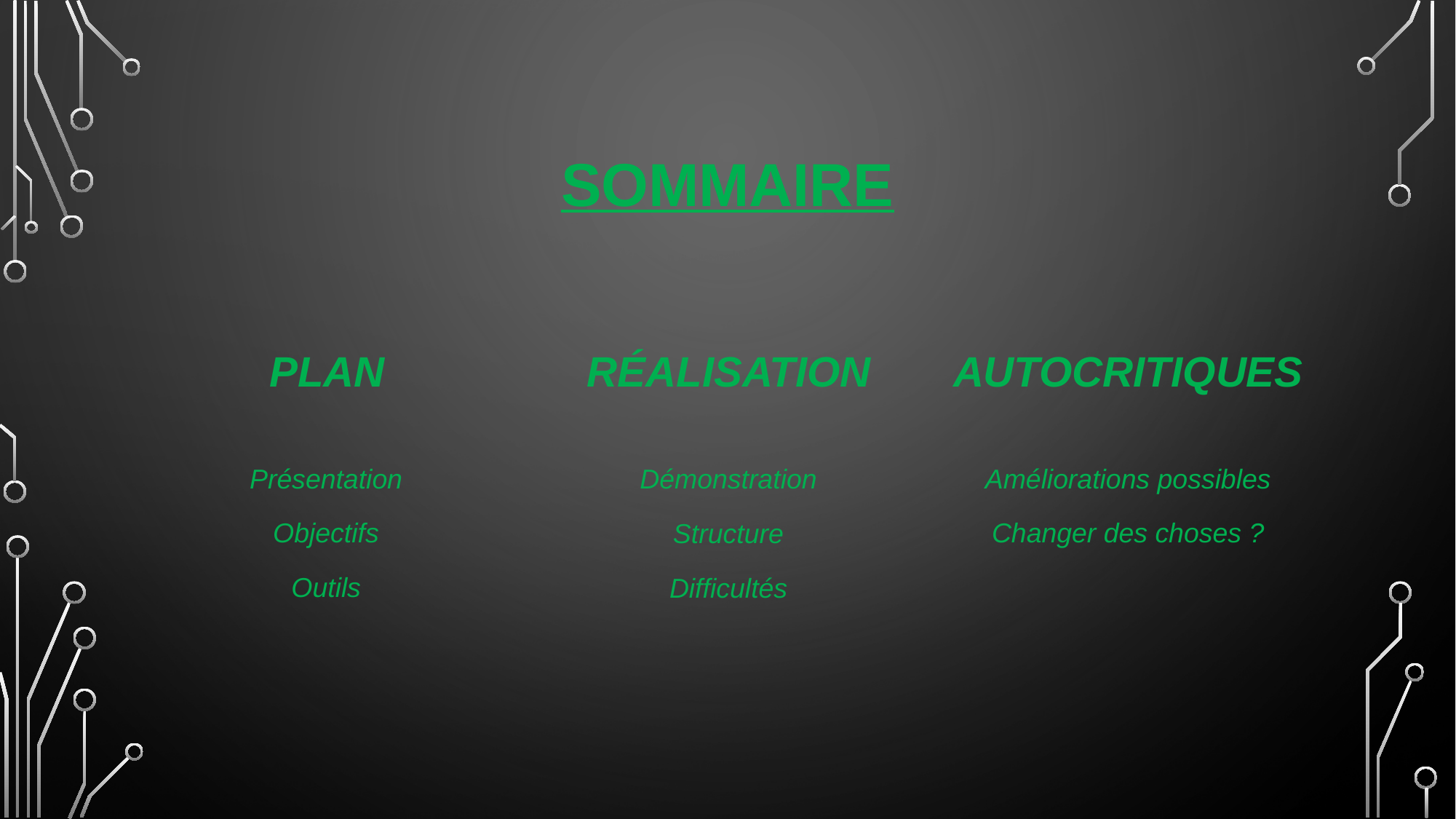

# Sommaire
Plan
Autocritiques
Réalisation

Présentation
Objectifs
Outils

Améliorations possibles
Changer des choses ?

Démonstration
Structure
Difficultés